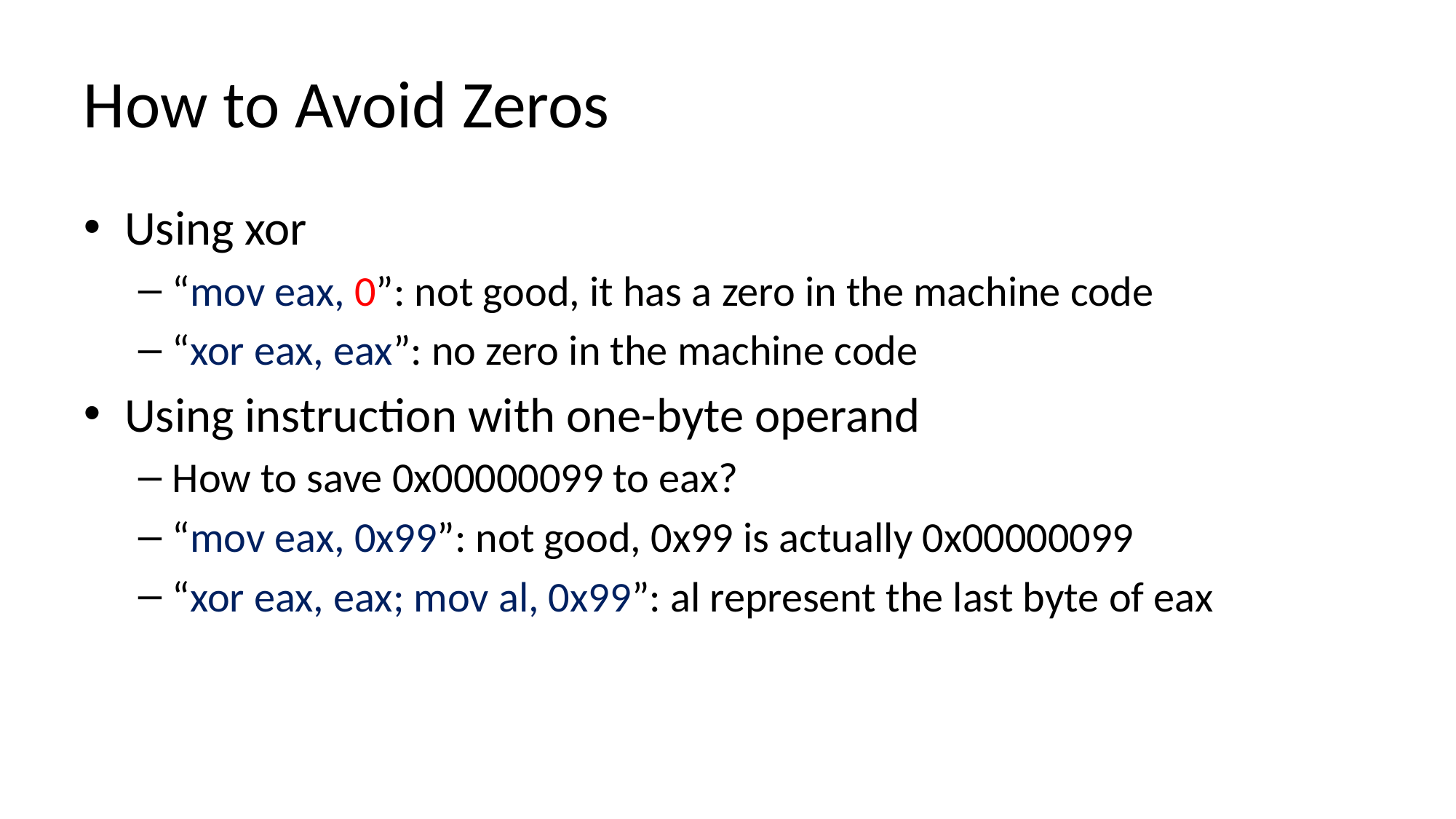

# How to Avoid Zeros
Using xor
“mov eax, 0”: not good, it has a zero in the machine code
“xor eax, eax”: no zero in the machine code
Using instruction with one-byte operand
How to save 0x00000099 to eax?
“mov eax, 0x99”: not good, 0x99 is actually 0x00000099
“xor eax, eax; mov al, 0x99”: al represent the last byte of eax